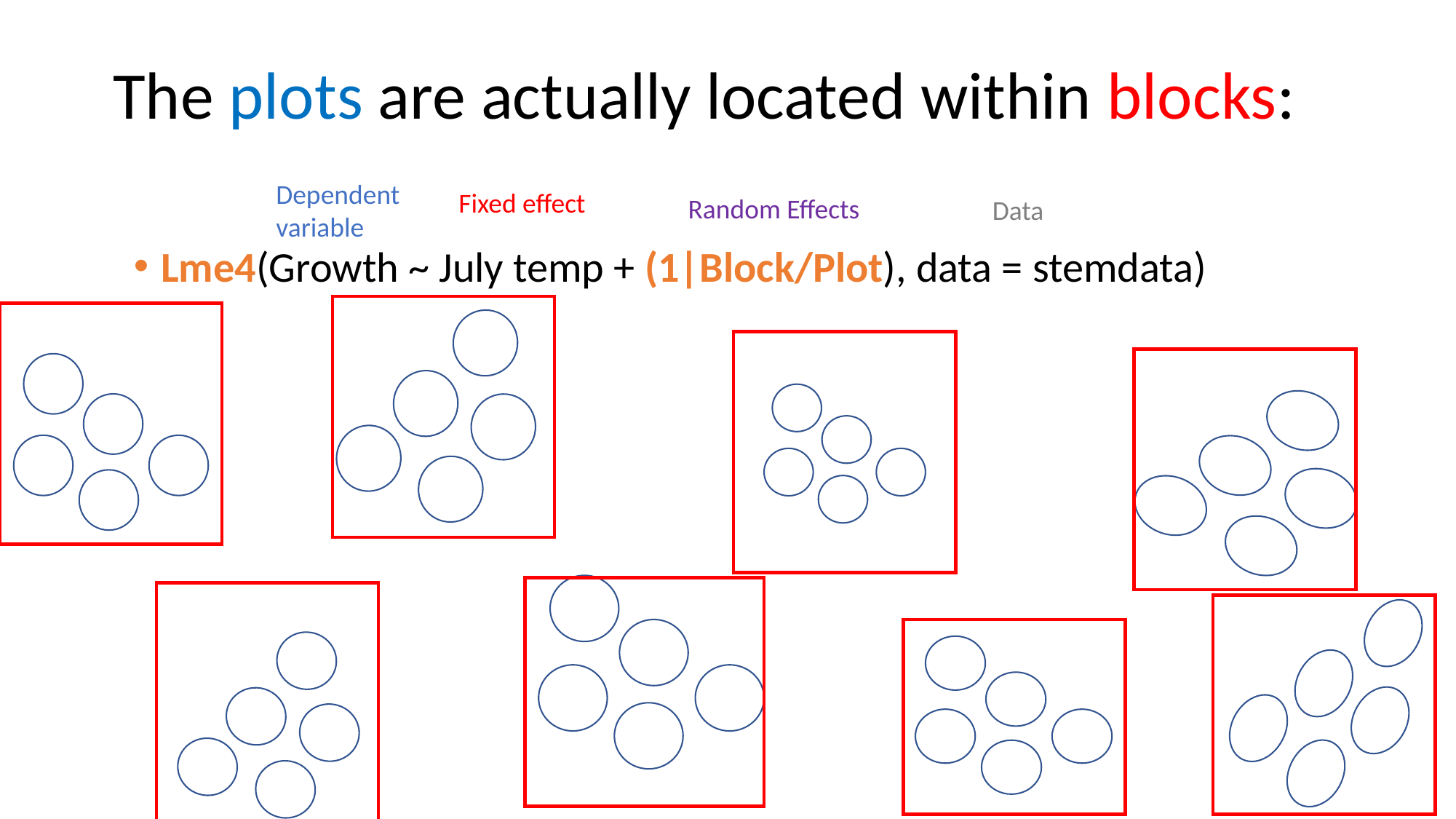

# The plots are actually located within blocks:
Dependent variable

Lme4(Growth ~ July temp + (1|Block/Plot), data = stemdata)
Fixed effect
Random Effects
Data